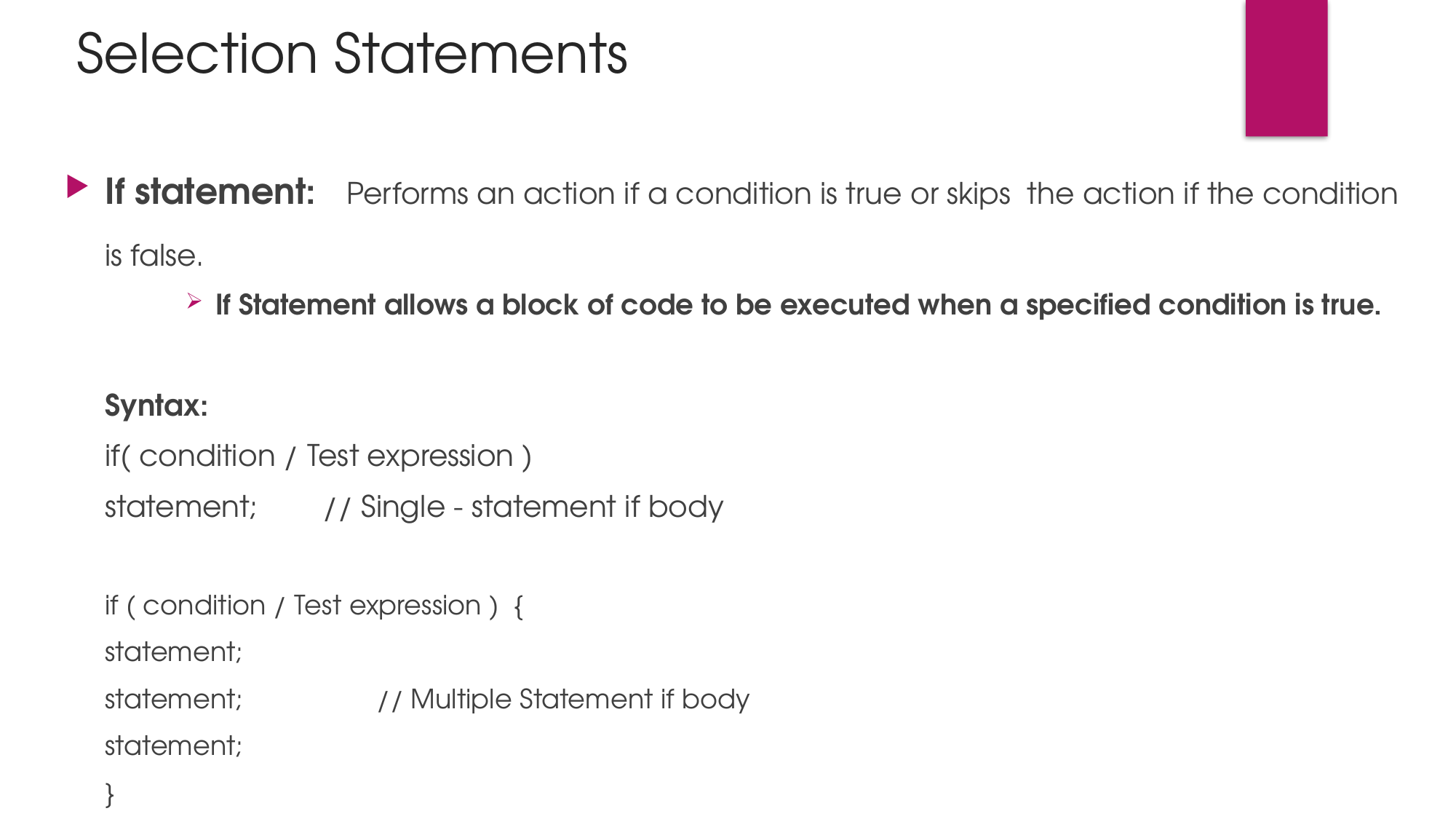

Selection Statements
If statement:   Performs an action if a condition is true or skips  the action if the condition is false.
If Statement allows a block of code to be executed when a specified condition is true.

	Syntax:
	if( condition / Test expression )
	statement;        // Single - statement if body

	if ( condition / Test expression )  {
	statement;
	statement;                  // Multiple Statement if body
	statement;
    	}